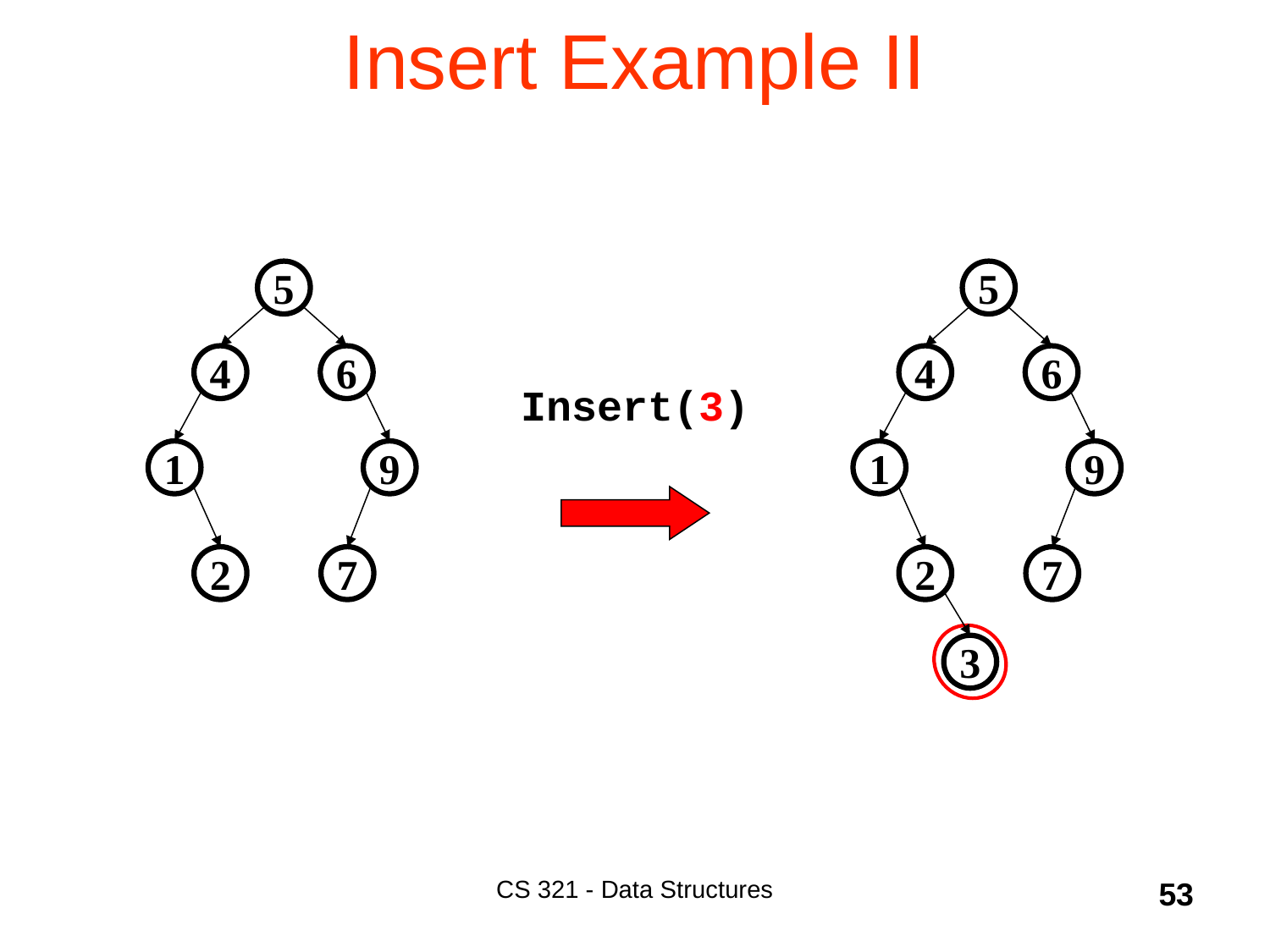

# Insert Example II
5
4
6
1
9
2
7
5
4
6
1
9
2
7
Insert(3)

3
CS 321 - Data Structures
53